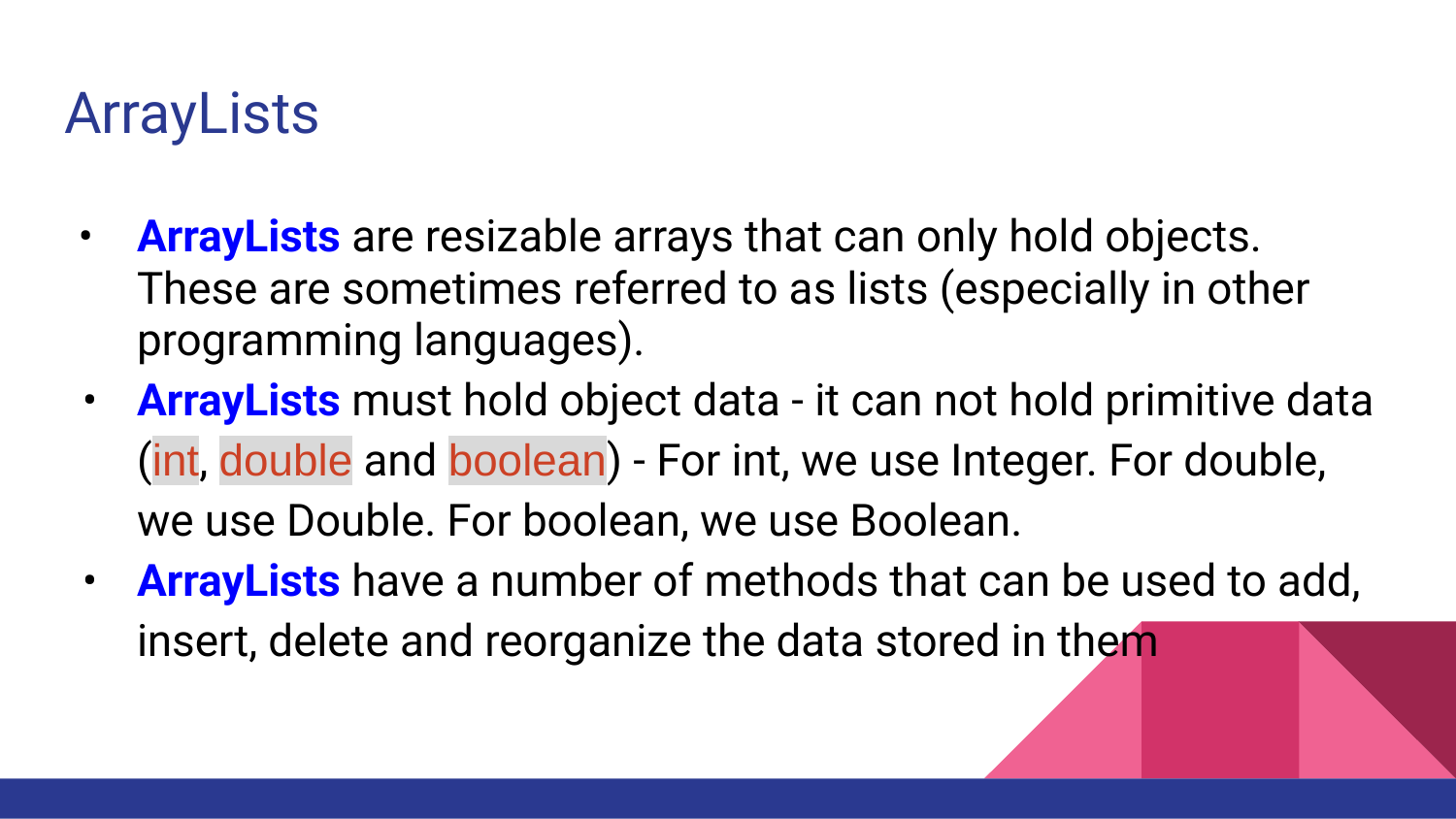

# ArrayLists
ArrayLists are resizable arrays that can only hold objects.  These are sometimes referred to as lists (especially in other programming languages).
ArrayLists must hold object data - it can not hold primitive data (int, double and boolean) - For int, we use Integer. For double, we use Double. For boolean, we use Boolean.
ArrayLists have a number of methods that can be used to add, insert, delete and reorganize the data stored in them